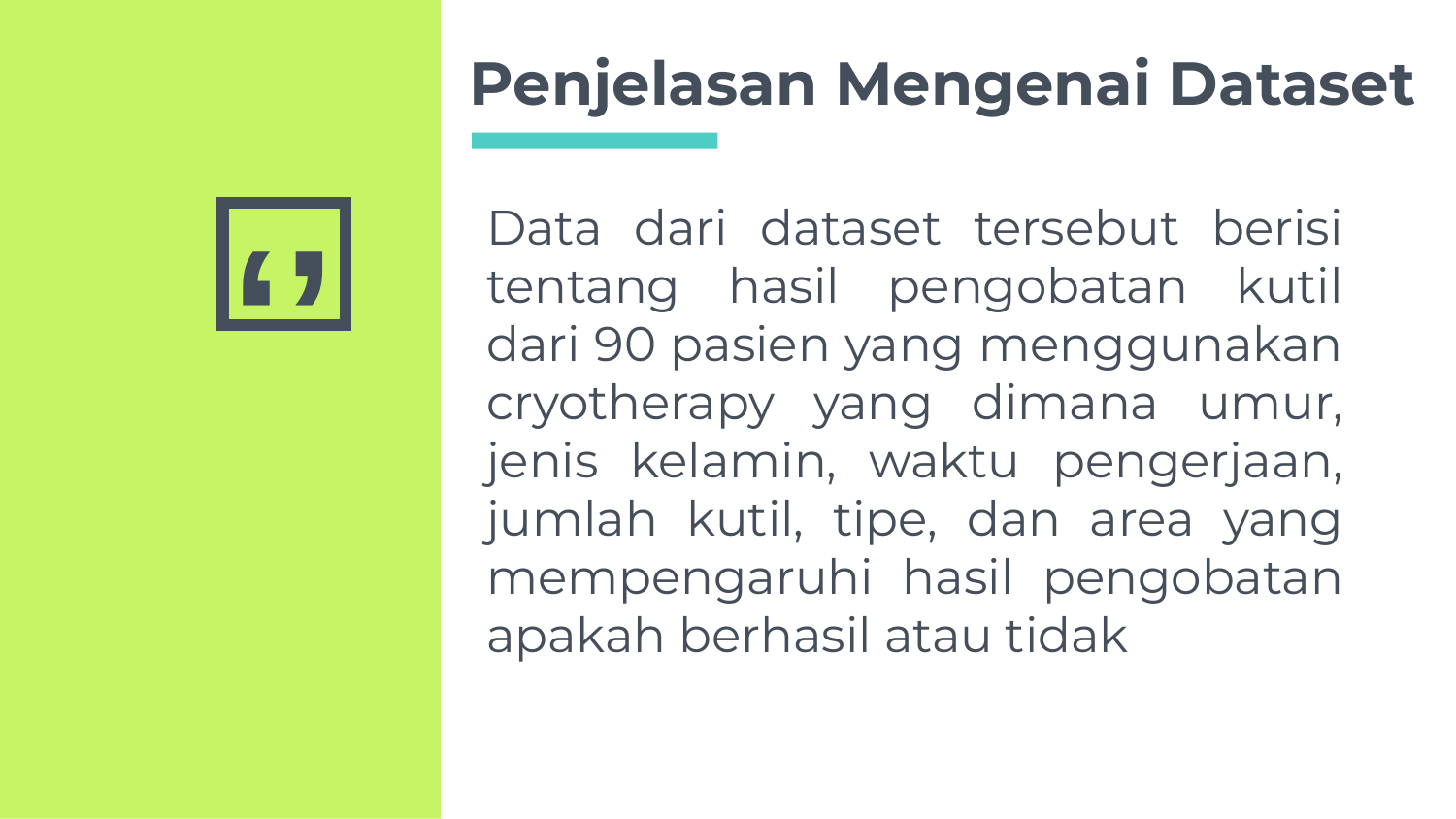

Penjelasan Mengenai Dataset

Data dari dataset tersebut berisi tentang hasil pengobatan kutil dari 90 pasien yang menggunakan cryotherapy yang dimana umur, jenis kelamin, waktu pengerjaan, jumlah kutil, tipe, dan area yang mempengaruhi hasil pengobatan apakah berhasil atau tidak